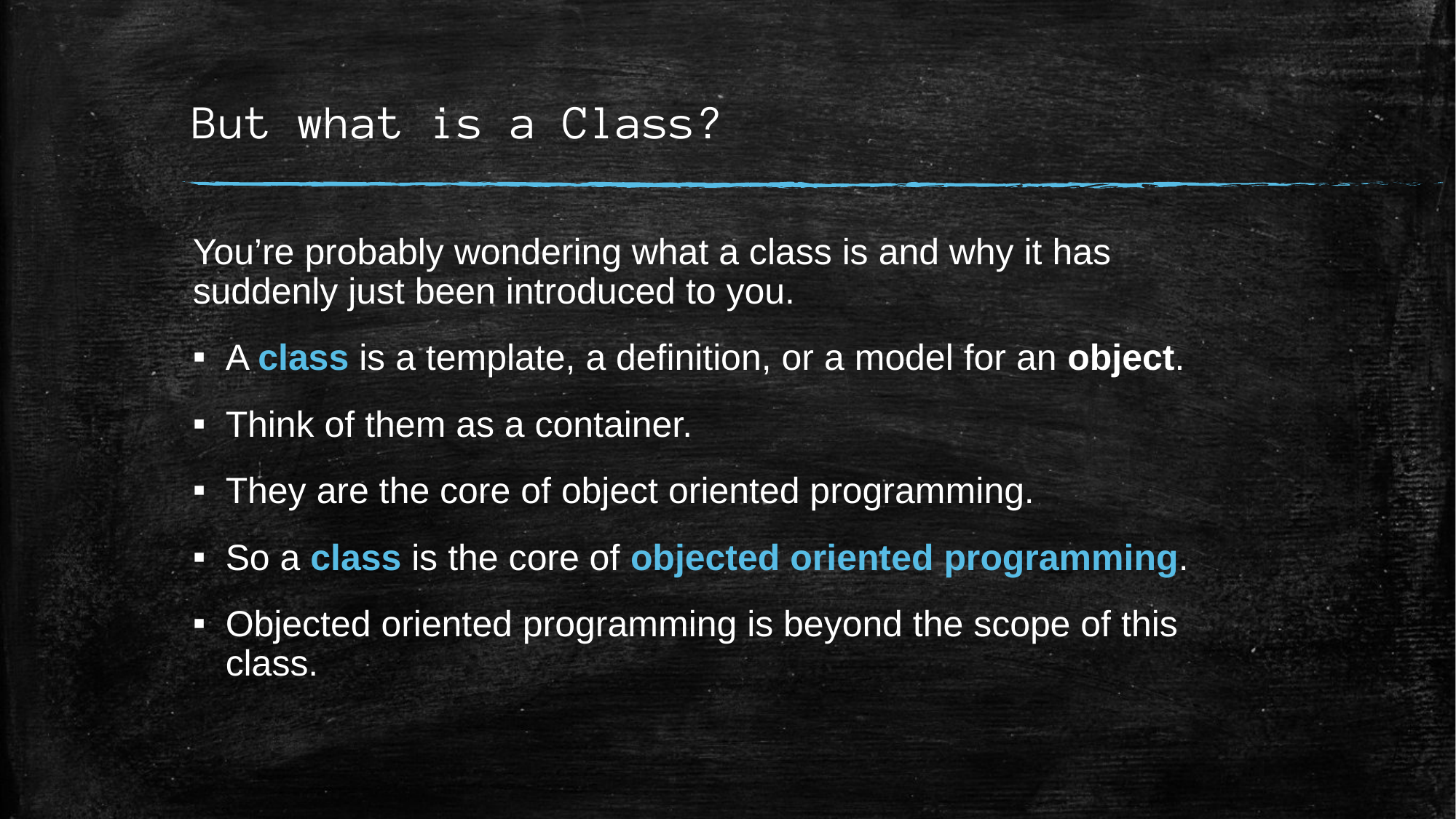

# But what is a Class?
You’re probably wondering what a class is and why it has suddenly just been introduced to you.
A class is a template, a definition, or a model for an object.
Think of them as a container.
They are the core of object oriented programming.
So a class is the core of objected oriented programming.
Objected oriented programming is beyond the scope of this class.